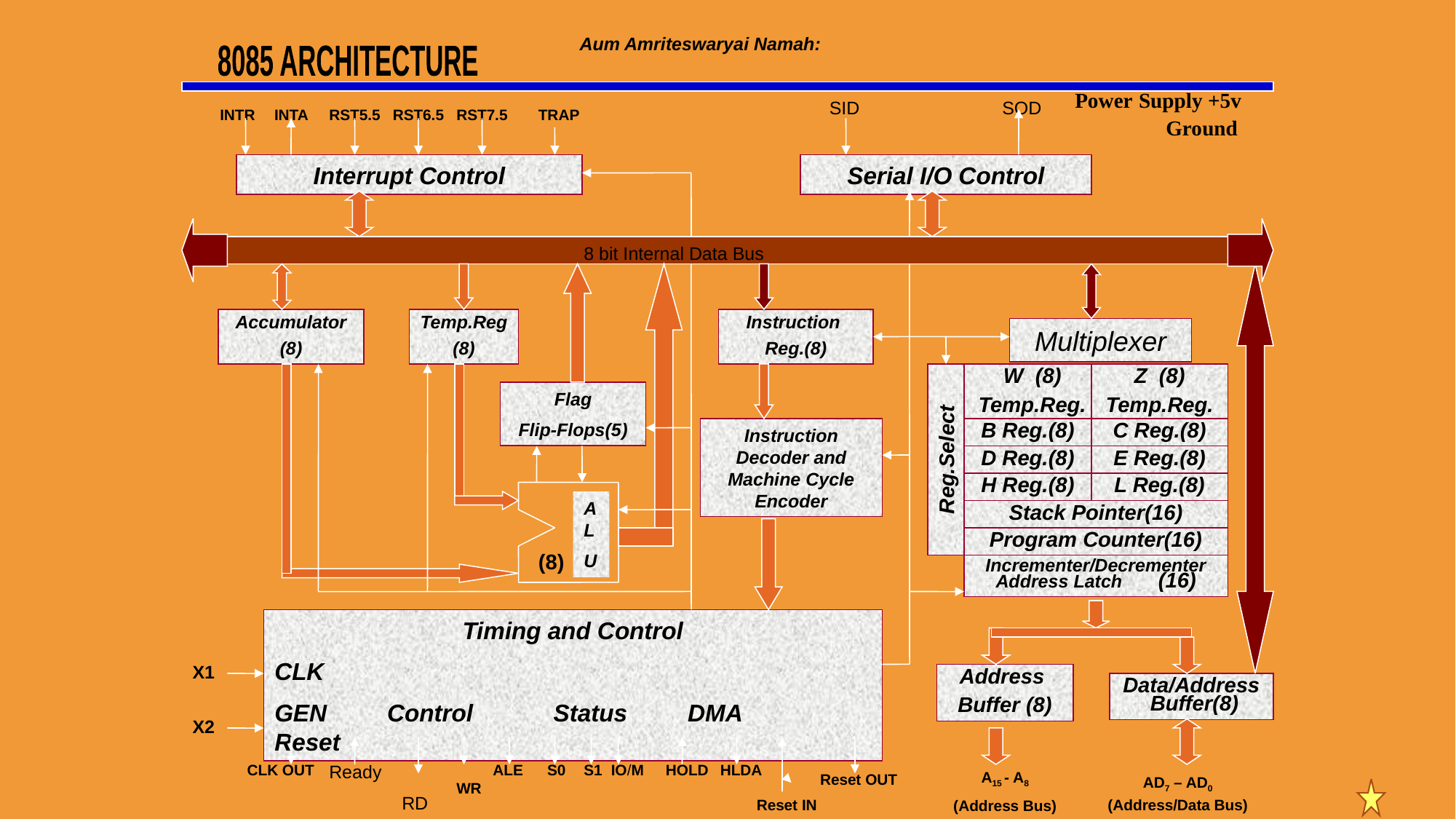

Aum Amriteswaryai Namah:
8085 ARCHITECTURE

Power Supply +5v
SID
SOD
INTR
INTA
RST5.5
RST6.5
RST7.5
TRAP

Ground

Interrupt Control
Serial I/O Control

8 bit Internal Data Bus

Accumulator
(8)
Temp.Reg
(8)
Instruction
Reg.(8)
Multiplexer

W  (8)
Temp.Reg.
Z  (8)
Temp.Reg.
Flag
Flip-Flops(5)
Instruction Decoder and Machine Cycle Encoder
B Reg.(8)
C Reg.(8)

Reg.Select

D Reg.(8)
E Reg.(8)

H Reg.(8)
L Reg.(8)

A L
U
Stack Pointer(16)

(8)

Program Counter(16)

Incrementer/Decrementer Address Latch      (16)

Timing and Control
CLK
GEN         Control            Status         DMA           Reset

X1

Address
Buffer (8)

Data/Address  Buffer(8)
X2

Ready
CLK OUT
ALE
S0
S1
IO/M
HOLD
HLDA
A15 - A8
(Address Bus)
Reset OUT
AD7 – AD0
(Address/Data Bus)
WR

RD
Reset IN